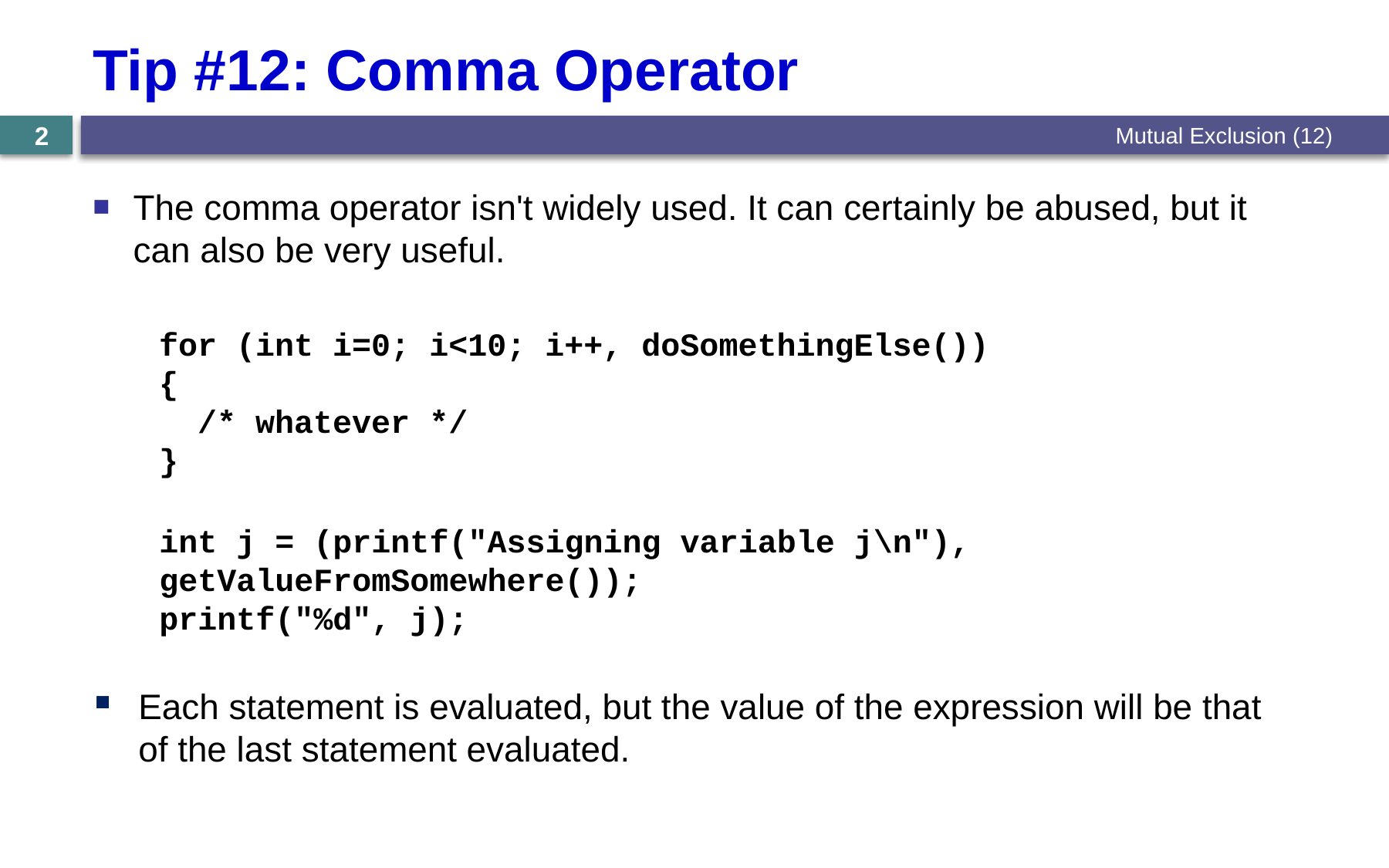

# Tip #12: Comma Operator
Mutual Exclusion (12)
2
The comma operator isn't widely used. It can certainly be abused, but it can also be very useful.
for (int i=0; i<10; i++, doSomethingElse())
{
  /* whatever */
}
int j = (printf("Assigning variable j\n"), 		getValueFromSomewhere());
printf("%d", j);
Each statement is evaluated, but the value of the expression will be that of the last statement evaluated.